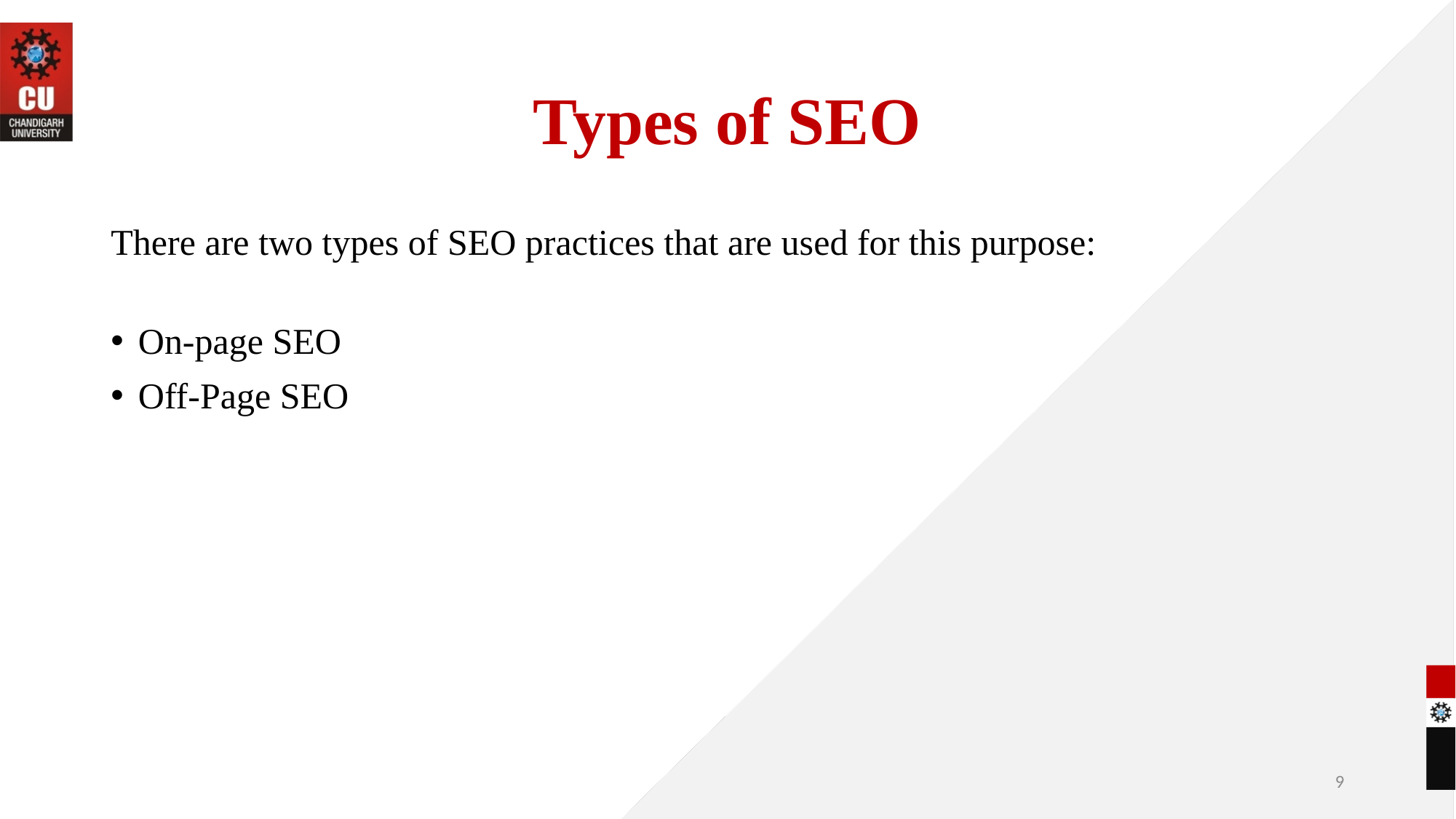

# Types of SEO
There are two types of SEO practices that are used for this purpose:

On-page SEO
Off-Page SEO
9